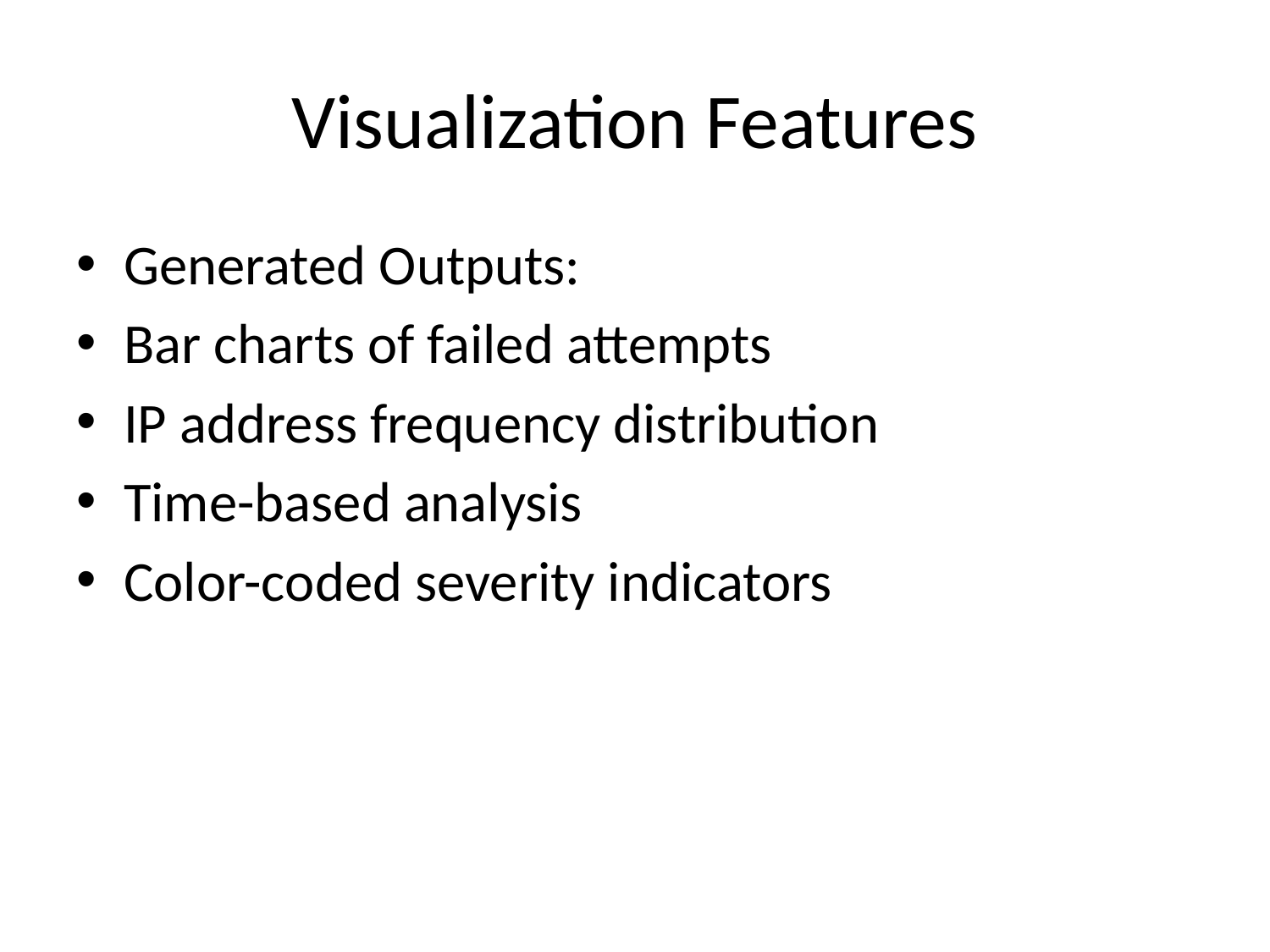

# Visualization Features
Generated Outputs:
Bar charts of failed attempts
IP address frequency distribution
Time-based analysis
Color-coded severity indicators